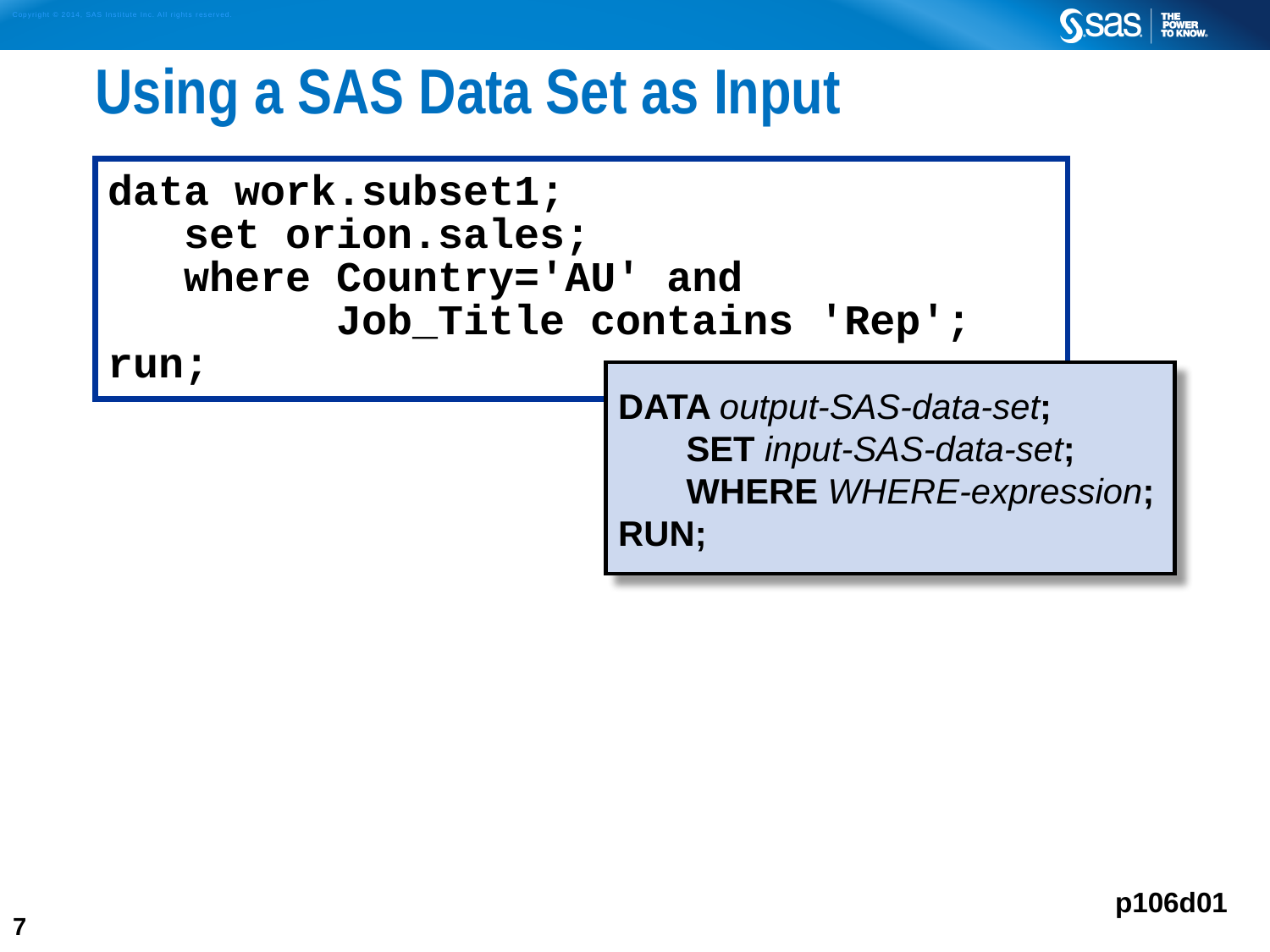

# Using a SAS Data Set as Input
data work.subset1;
   set orion.sales;
   where Country='AU' and
         Job_Title contains 'Rep';
run;
DATA output-SAS-data-set;
       SET input-SAS-data-set;
       WHERE WHERE-expression;
RUN;
p106d01
7